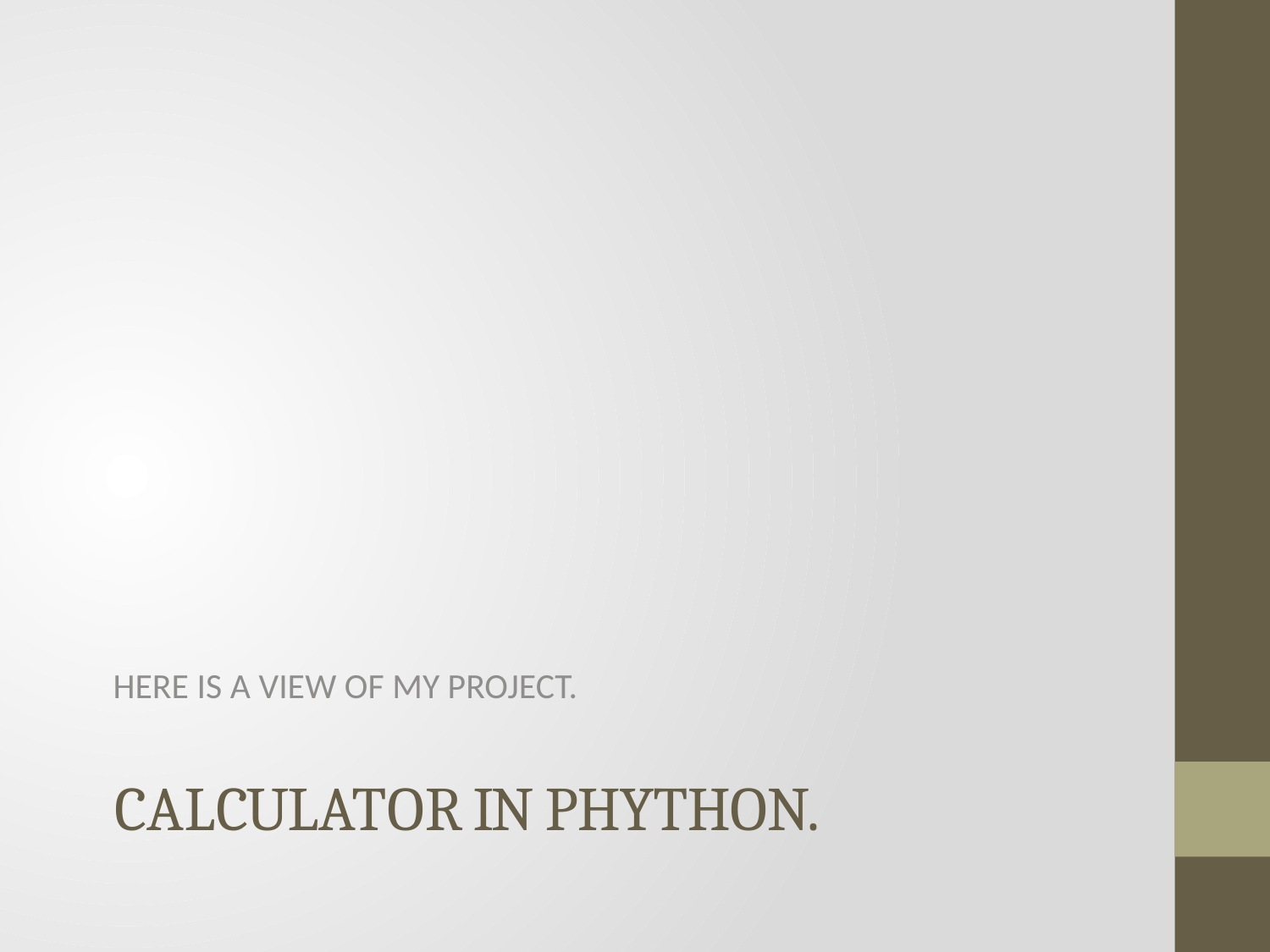

HERE IS A VIEW OF MY PROJECT.

# CALCULATOR IN PHYTHON.